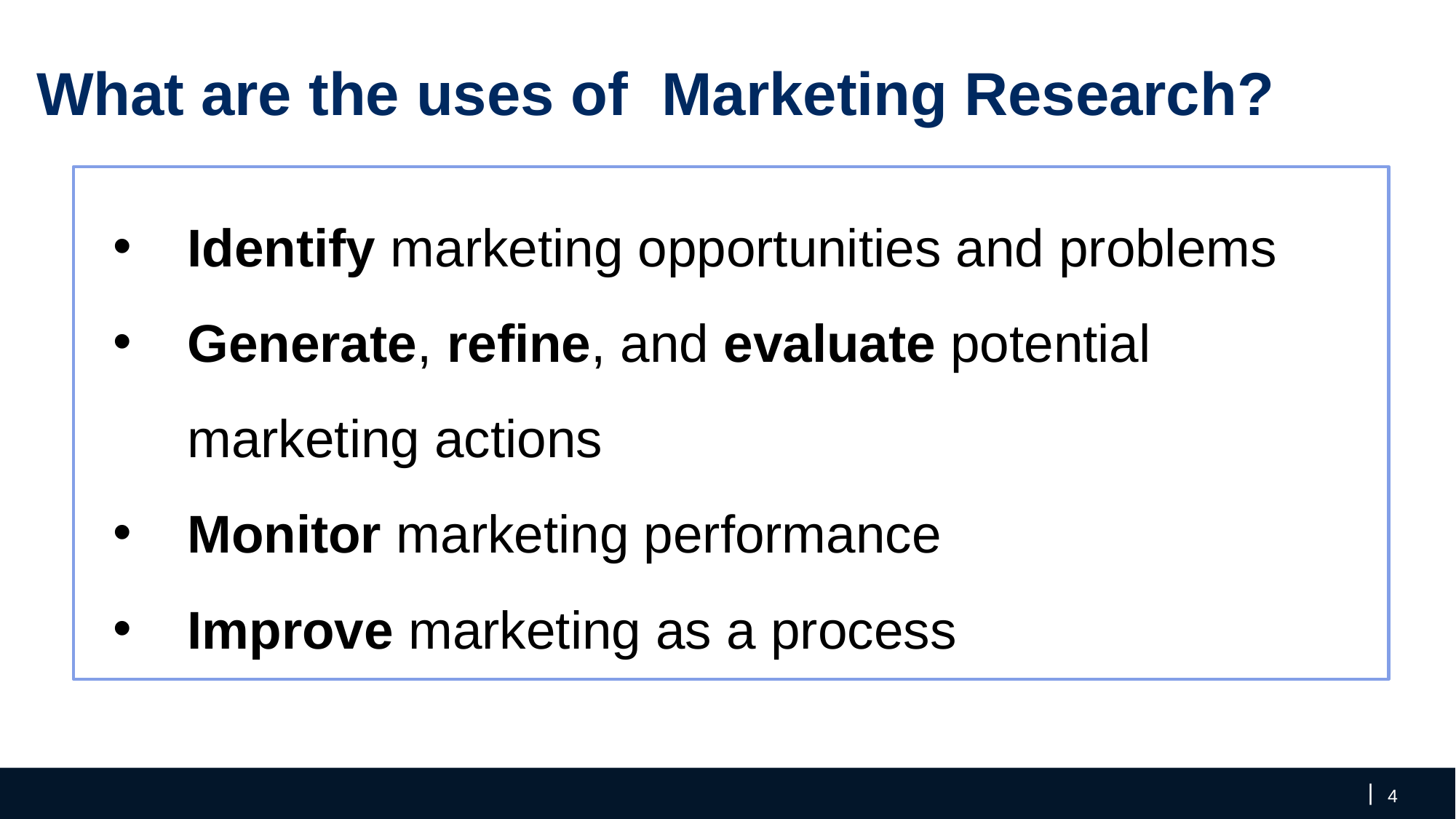

What are the uses of  Marketing Research?

Identify marketing opportunities and problems
Generate, refine, and evaluate potential marketing actions
Monitor marketing performance
Improve marketing as a process
4